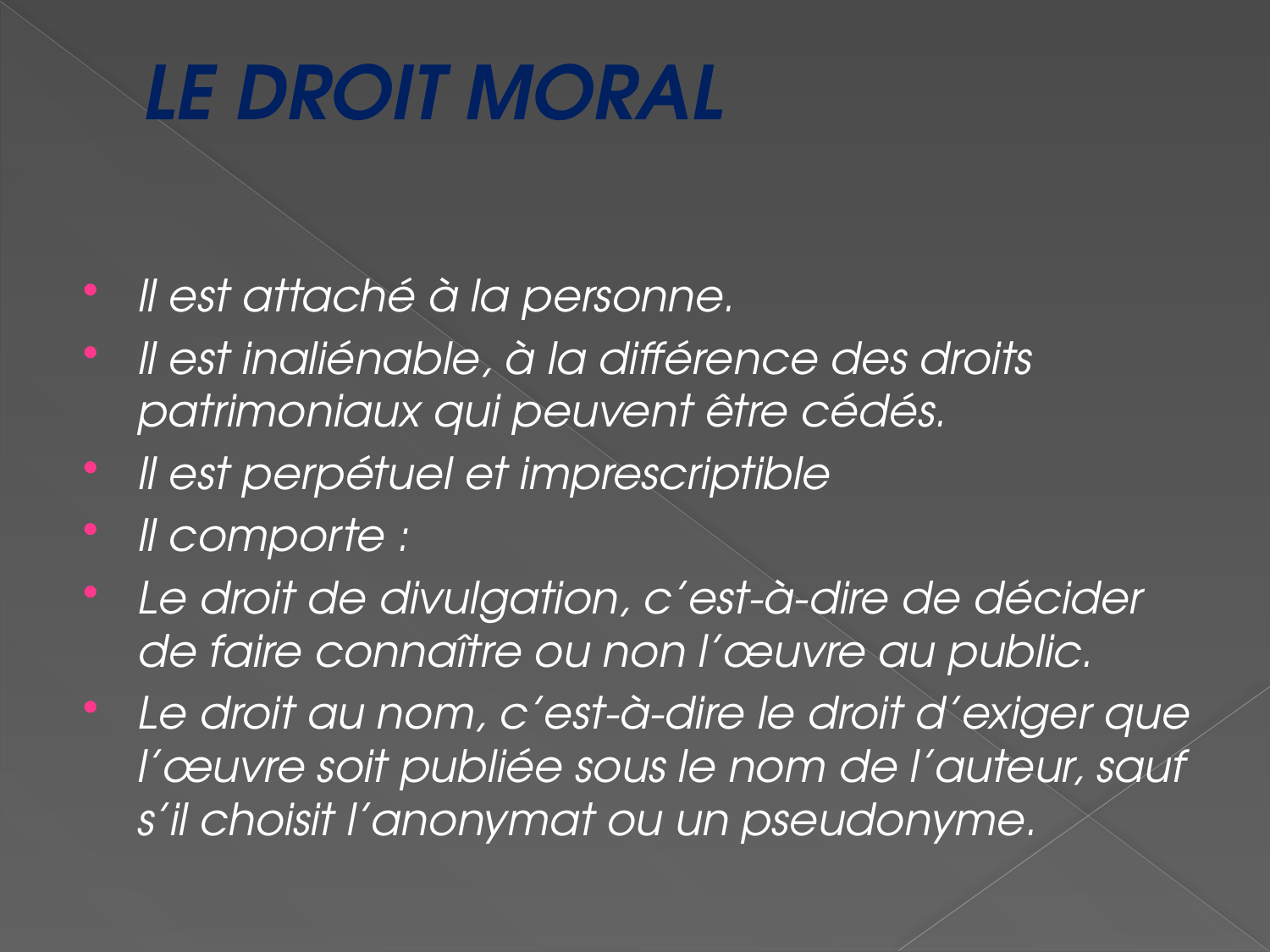

# Le droit moral
Il est attaché à la personne.
Il est inaliénable, à la différence des droits patrimoniaux qui peuvent être cédés.
Il est perpétuel et imprescriptible
Il comporte :
Le droit de divulgation, c’est-à-dire de décider de faire connaître ou non l’œuvre au public.
Le droit au nom, c’est-à-dire le droit d’exiger que l’œuvre soit publiée sous le nom de l’auteur, sauf s’il choisit l’anonymat ou un pseudonyme.